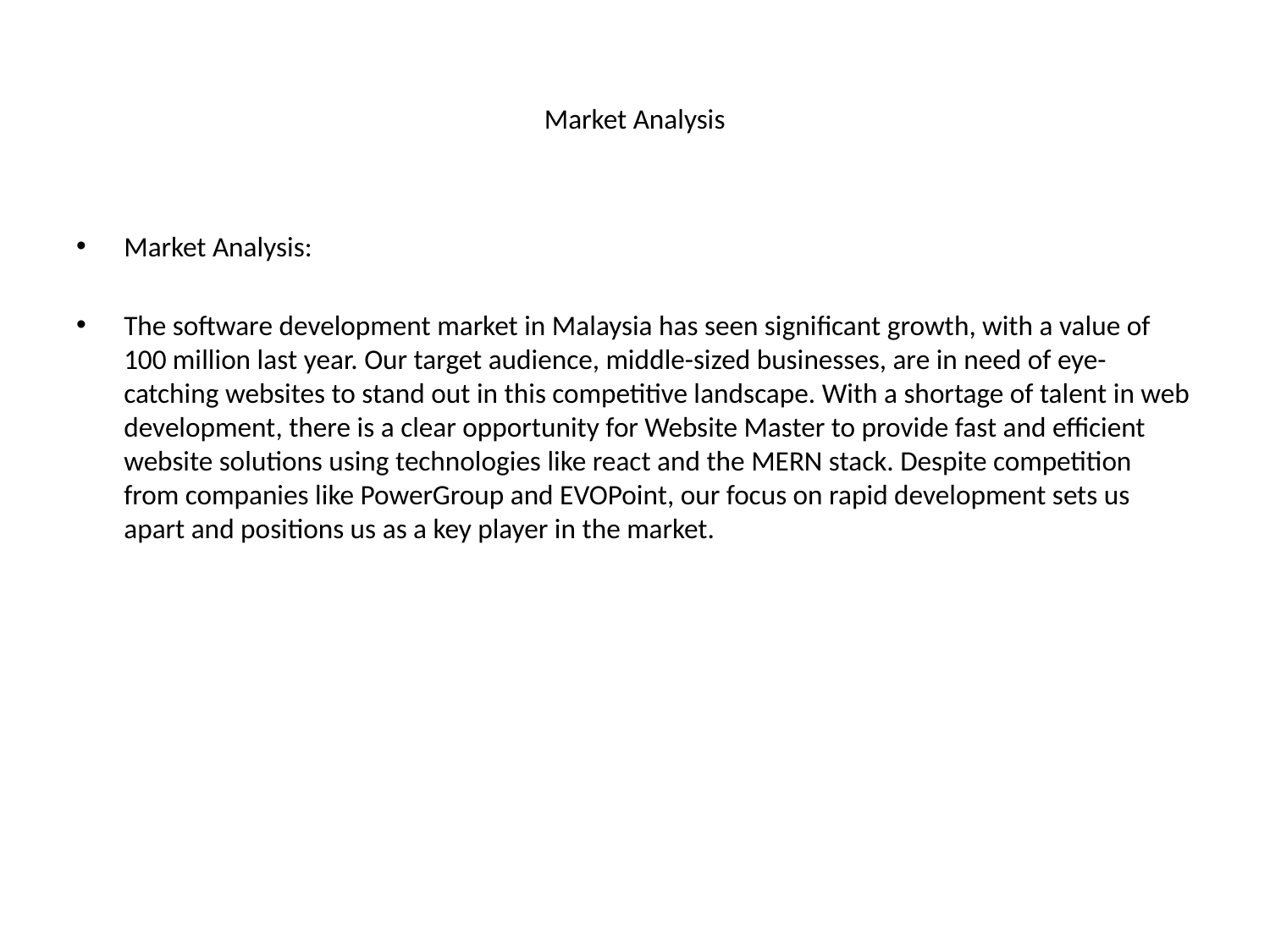

# Market Analysis
Market Analysis:

The software development market in Malaysia has seen significant growth, with a value of 100 million last year. Our target audience, middle-sized businesses, are in need of eye-catching websites to stand out in this competitive landscape. With a shortage of talent in web development, there is a clear opportunity for Website Master to provide fast and efficient website solutions using technologies like react and the MERN stack. Despite competition from companies like PowerGroup and EVOPoint, our focus on rapid development sets us apart and positions us as a key player in the market.